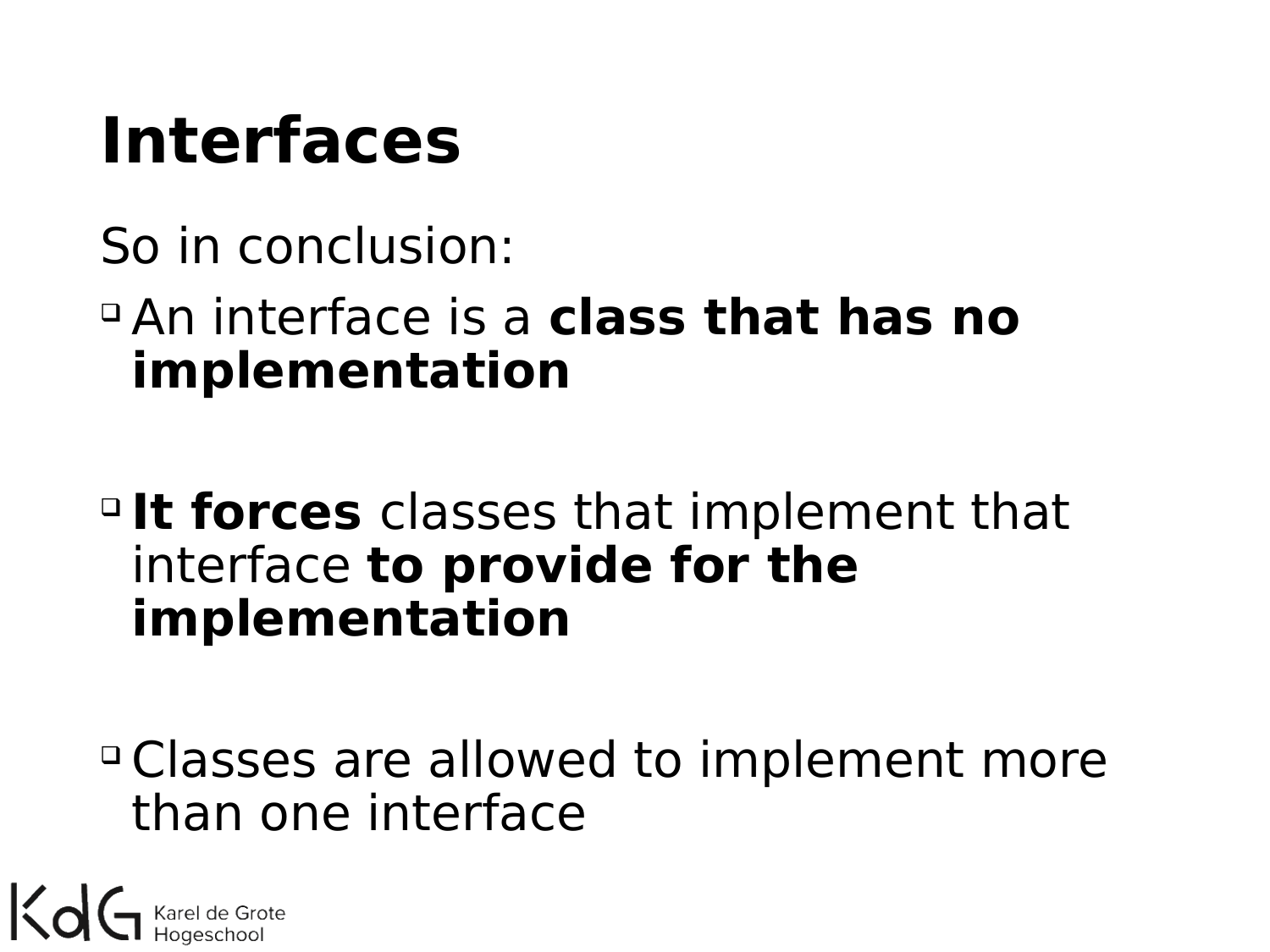

# Interfaces
So in conclusion:
An interface is a class that has no implementation

It forces classes that implement that interface to provide for the implementation

Classes are allowed to implement more than one interface